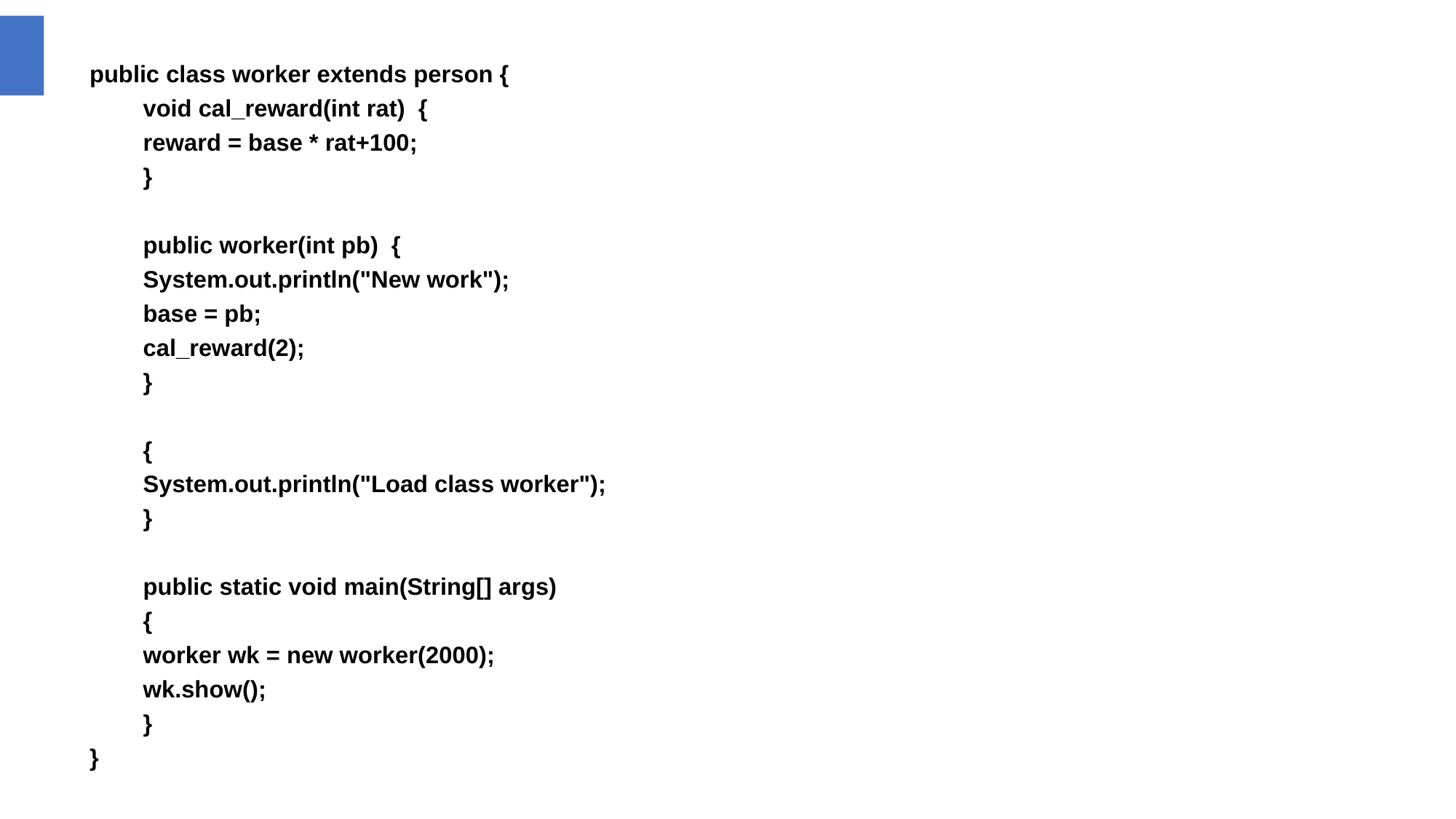

public class worker extends person {
	void cal_reward(int rat)  {
		reward = base * rat+100;
	}

	public worker(int pb)  {
		System.out.println("New work");
		base = pb;
		cal_reward(2);
	}

	{
		System.out.println("Load class worker");
	}

	public static void main(String[] args)
	{
		worker wk = new worker(2000);
		wk.show();
	}
}